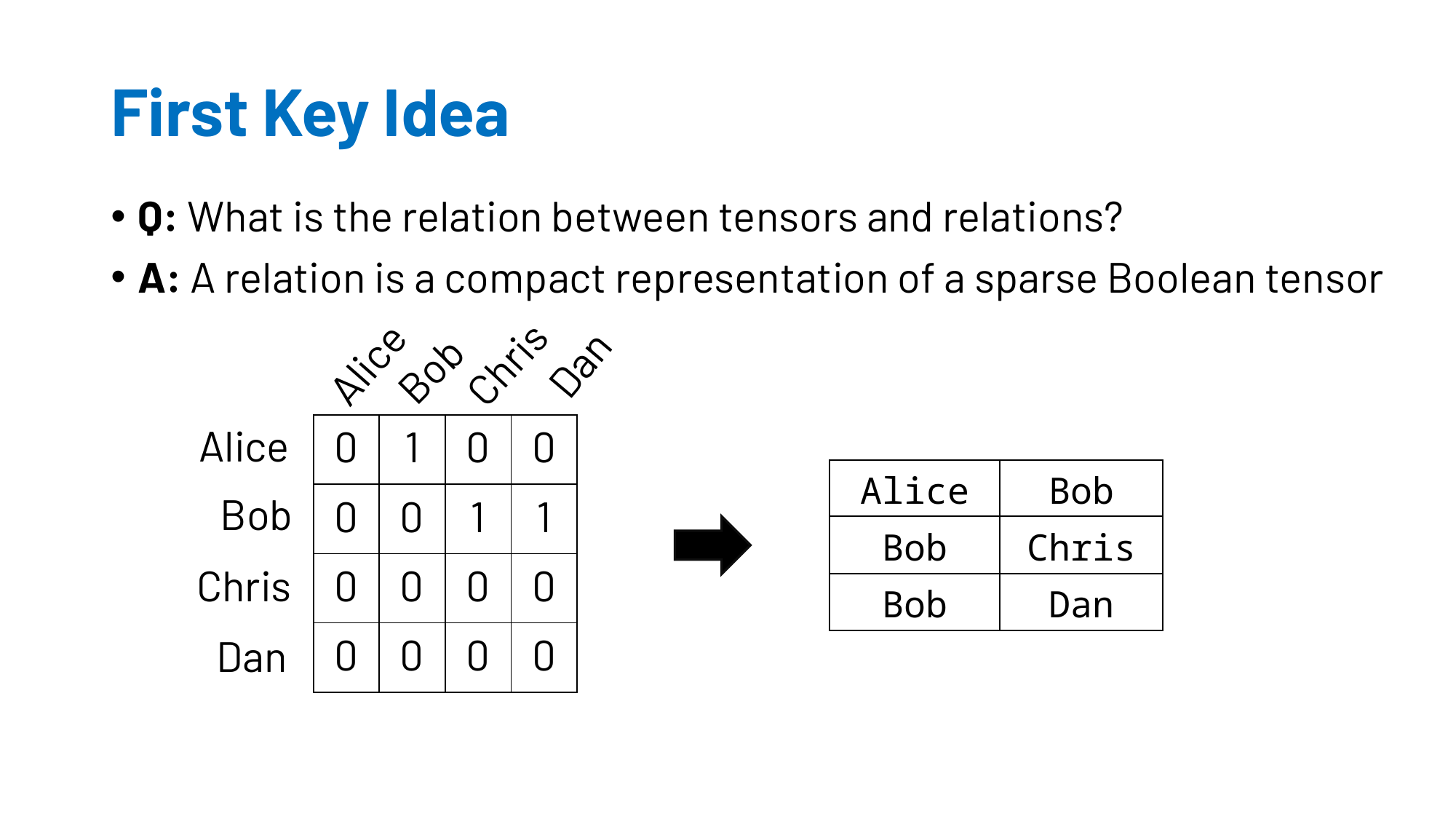

# First Key Idea
Q: What is the relation between tensors and relations?
A: A relation is a compact representation of a sparse Boolean tensor
Chris
Alice
Dan
Bob
Alice
| 0 | 1 | 0 | 0 |
| --- | --- | --- | --- |
| 0 | 0 | 1 | 1 |
| 0 | 0 | 0 | 0 |
| 0 | 0 | 0 | 0 |
| Alice | Bob |
| --- | --- |
| Bob | Chris |
| Bob | Dan |
Bob

Chris
Dan